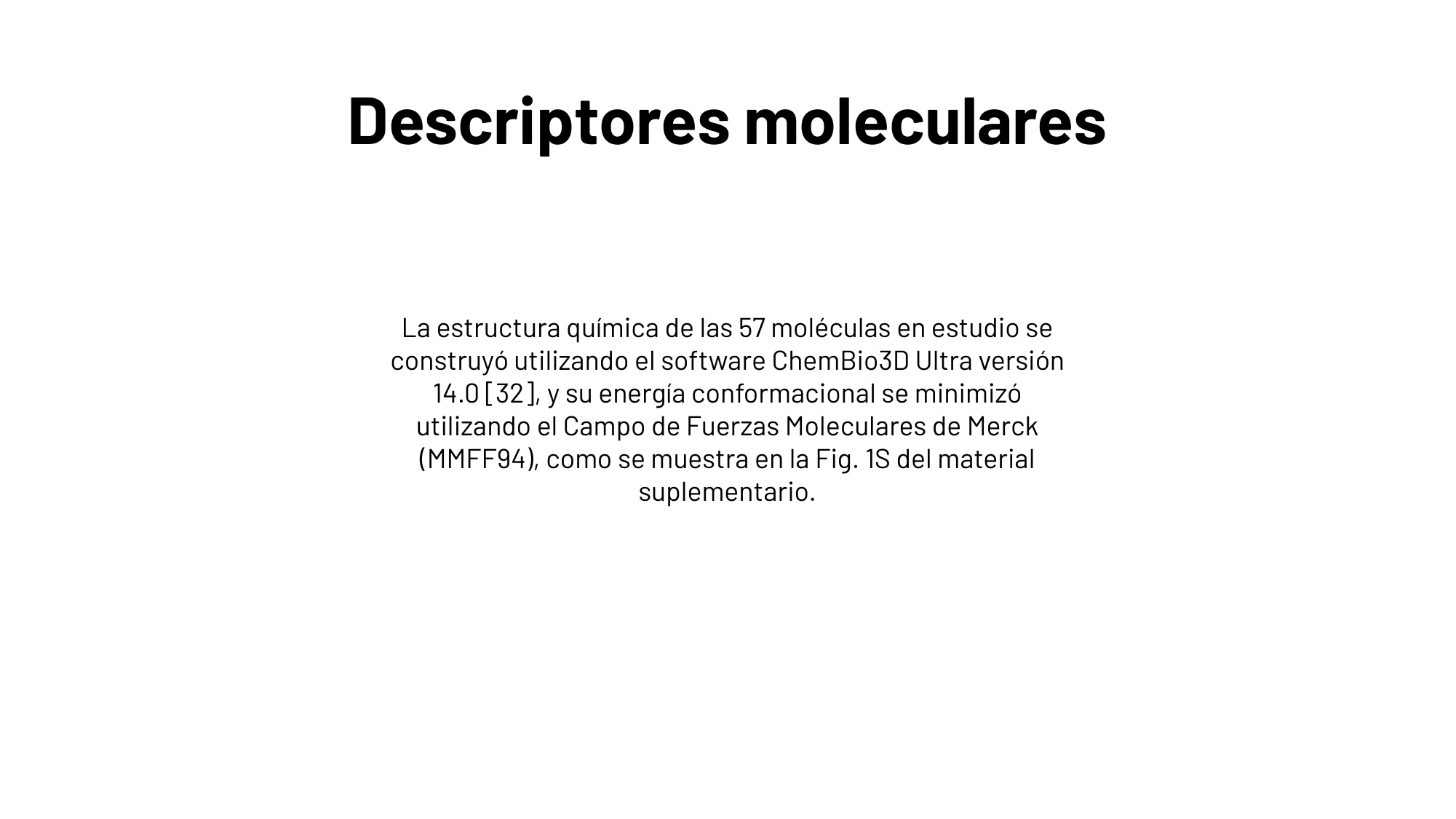

# Descriptores moleculares
La estructura química de las 57 moléculas en estudio se construyó utilizando el software ChemBio3D Ultra versión 14.0 [32], y su energía conformacional se minimizó utilizando el Campo de Fuerzas Moleculares de Merck (MMFF94), como se muestra en la Fig. 1S del material suplementario.